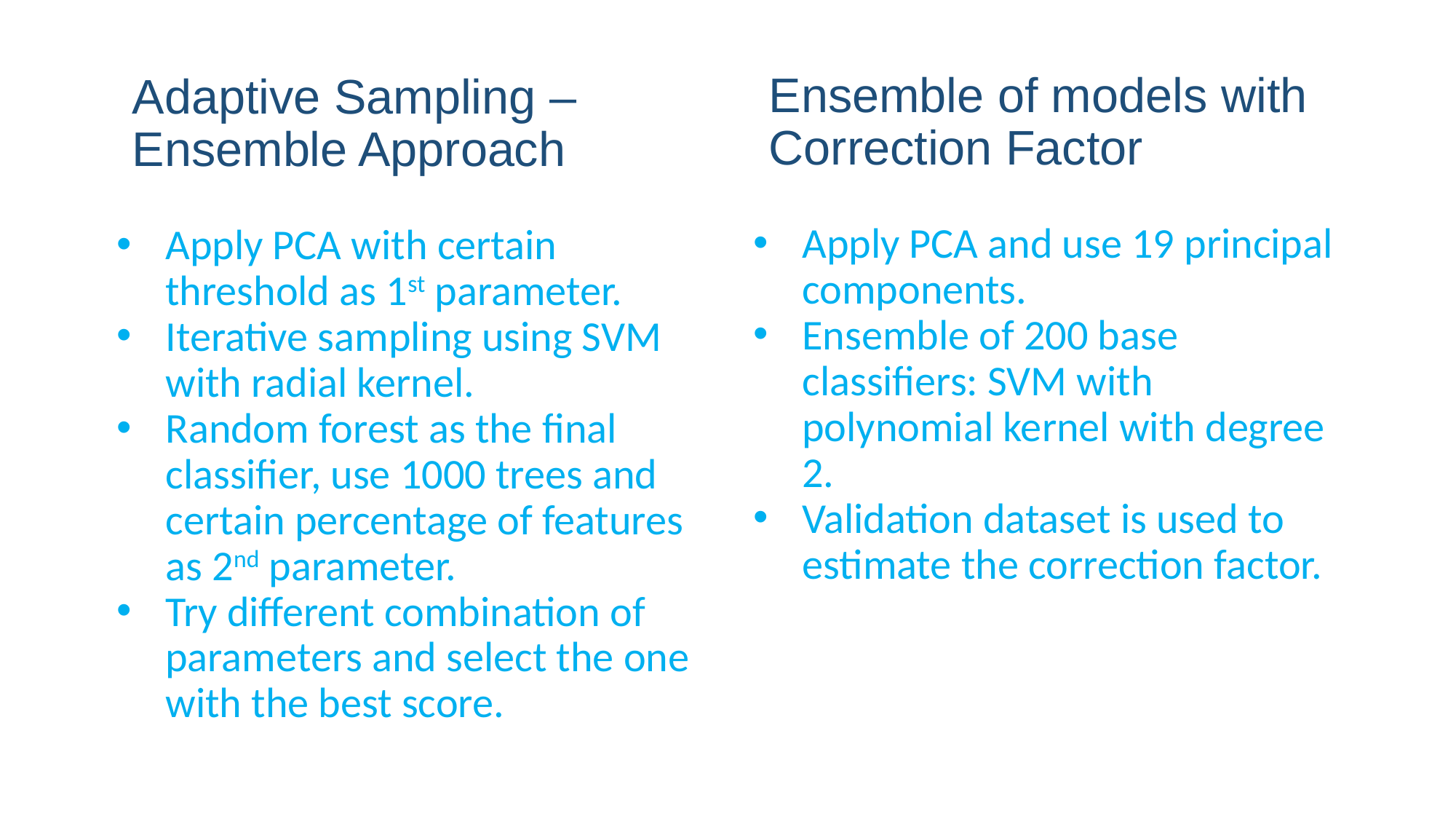

Ensemble of models with Correction Factor

Apply PCA and use 19 principal components.
Ensemble of 200 base classifiers: SVM with polynomial kernel with degree 2.
Validation dataset is used to estimate the correction factor.

Adaptive Sampling – Ensemble Approach

Apply PCA with certain threshold as 1st parameter.
Iterative sampling using SVM with radial kernel.
Random forest as the final classifier, use 1000 trees and certain percentage of features as 2nd parameter.
Try different combination of parameters and select the one with the best score.